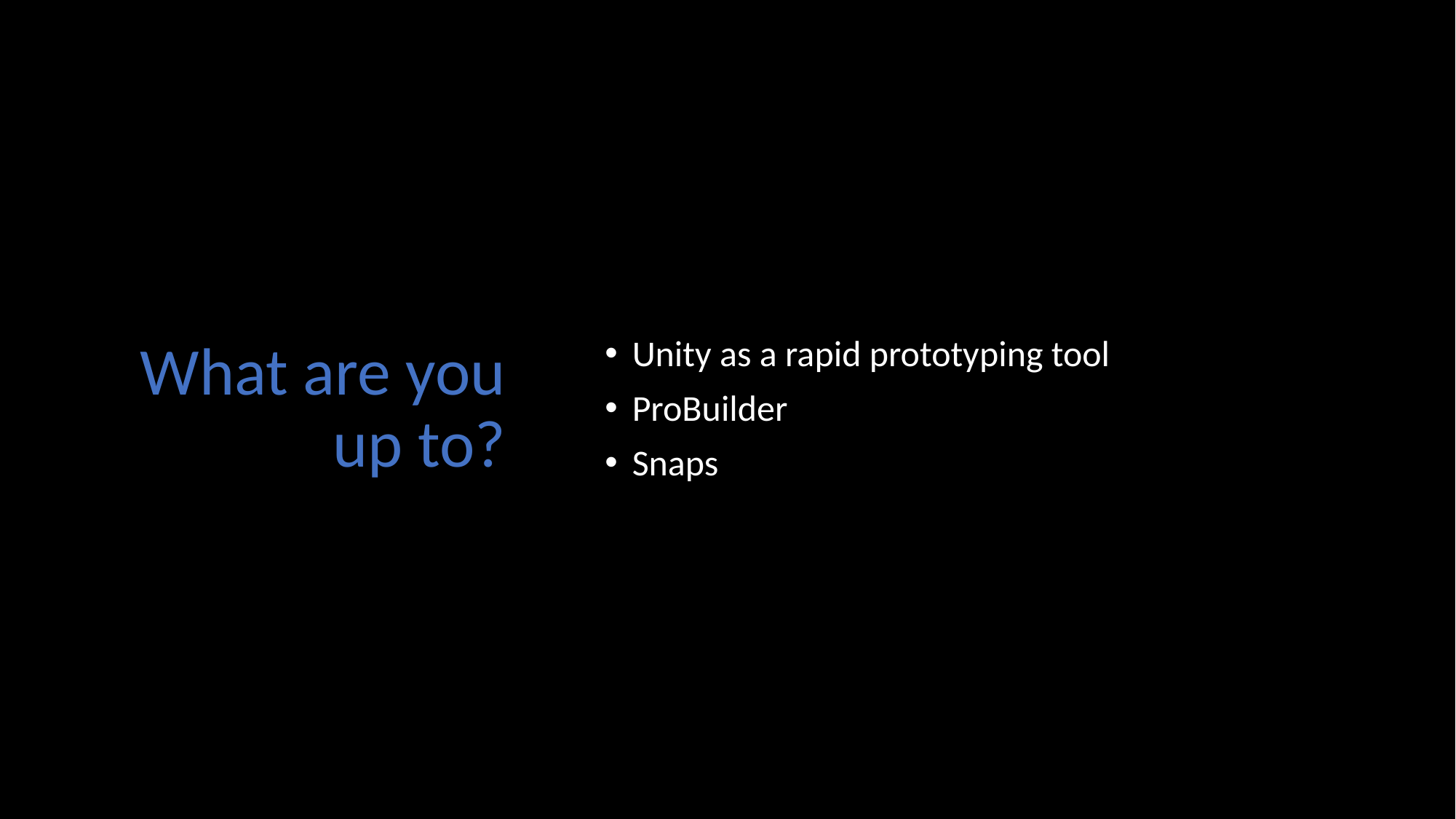

# What are you up to?
Unity as a rapid prototyping tool
ProBuilder
Snaps